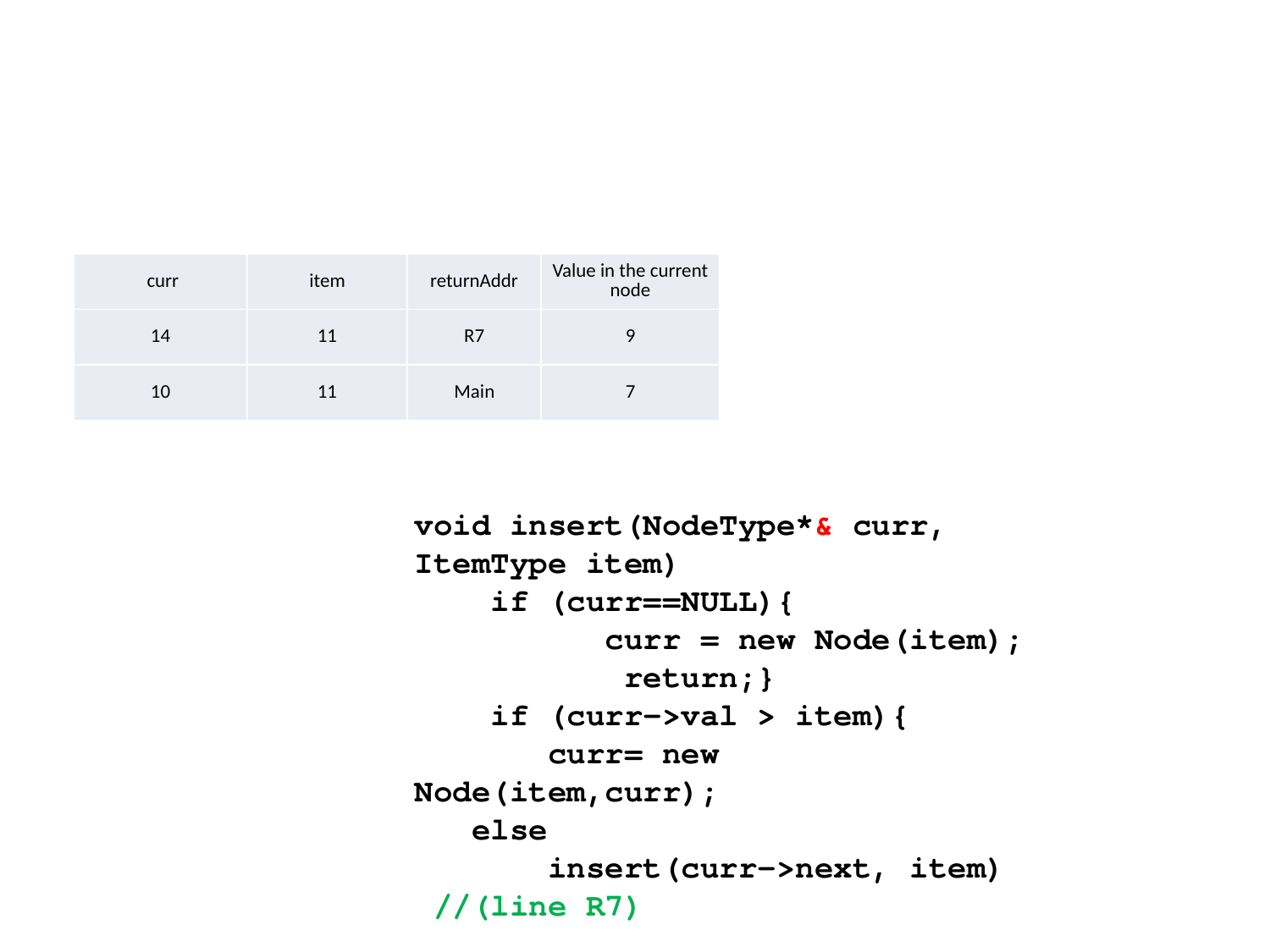

#
| curr | item | returnAddr | Value in the current node |
| --- | --- | --- | --- |
| 14 | 11 | R7 | 9 |
| 10 | 11 | Main | 7 |
void insert(NodeType*& curr, ItemType item)
    if (curr==NULL){
          curr = new Node(item);
           return;}
    if (curr->val > item){
       curr= new Node(item,curr);
   else
       insert(curr->next, item)   //(line R7)